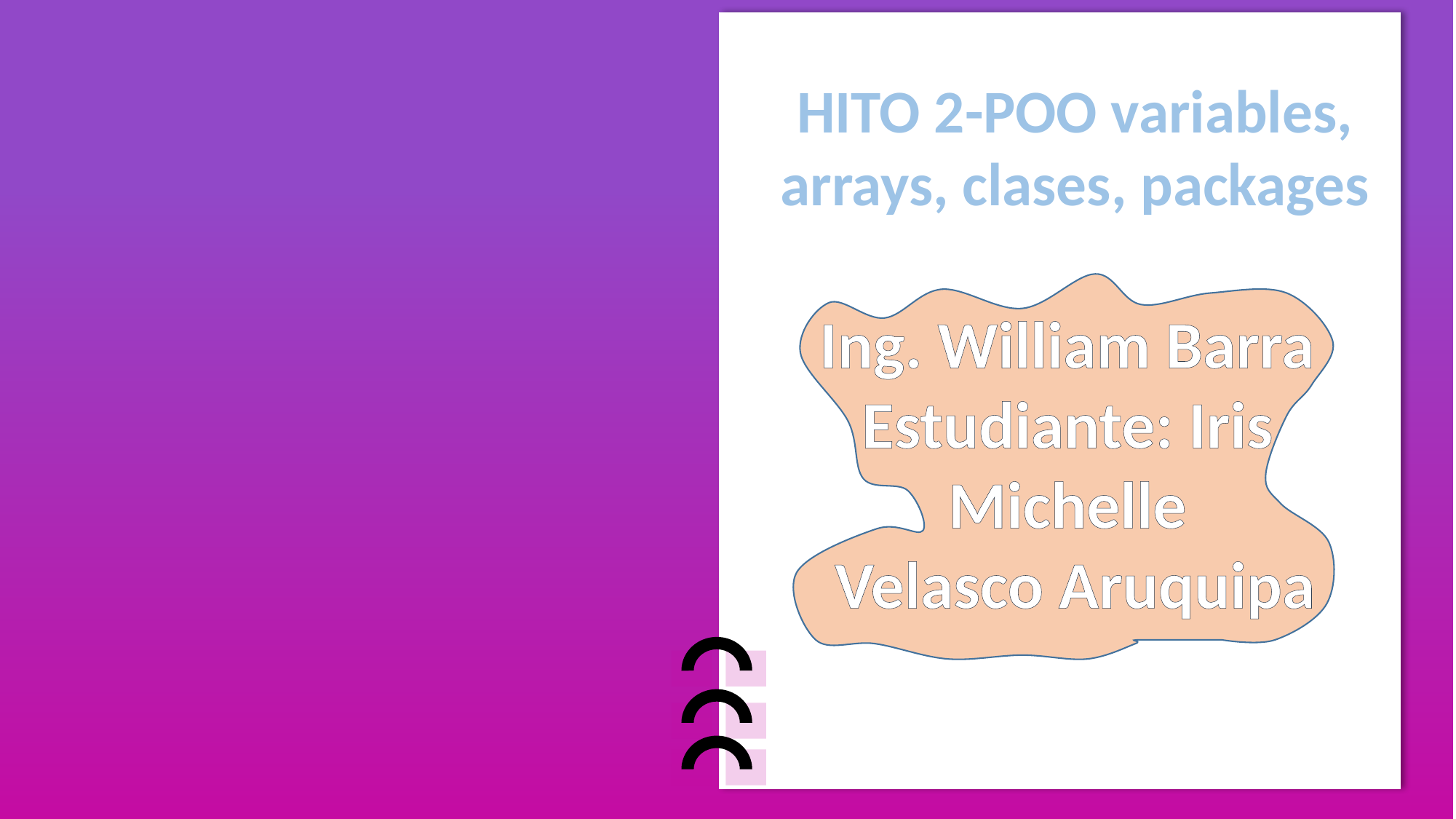

HITO 2-POO variables,
arrays, clases, packages

Ing. William Barra
Estudiante: Iris
Michelle
Velasco Aruquipa